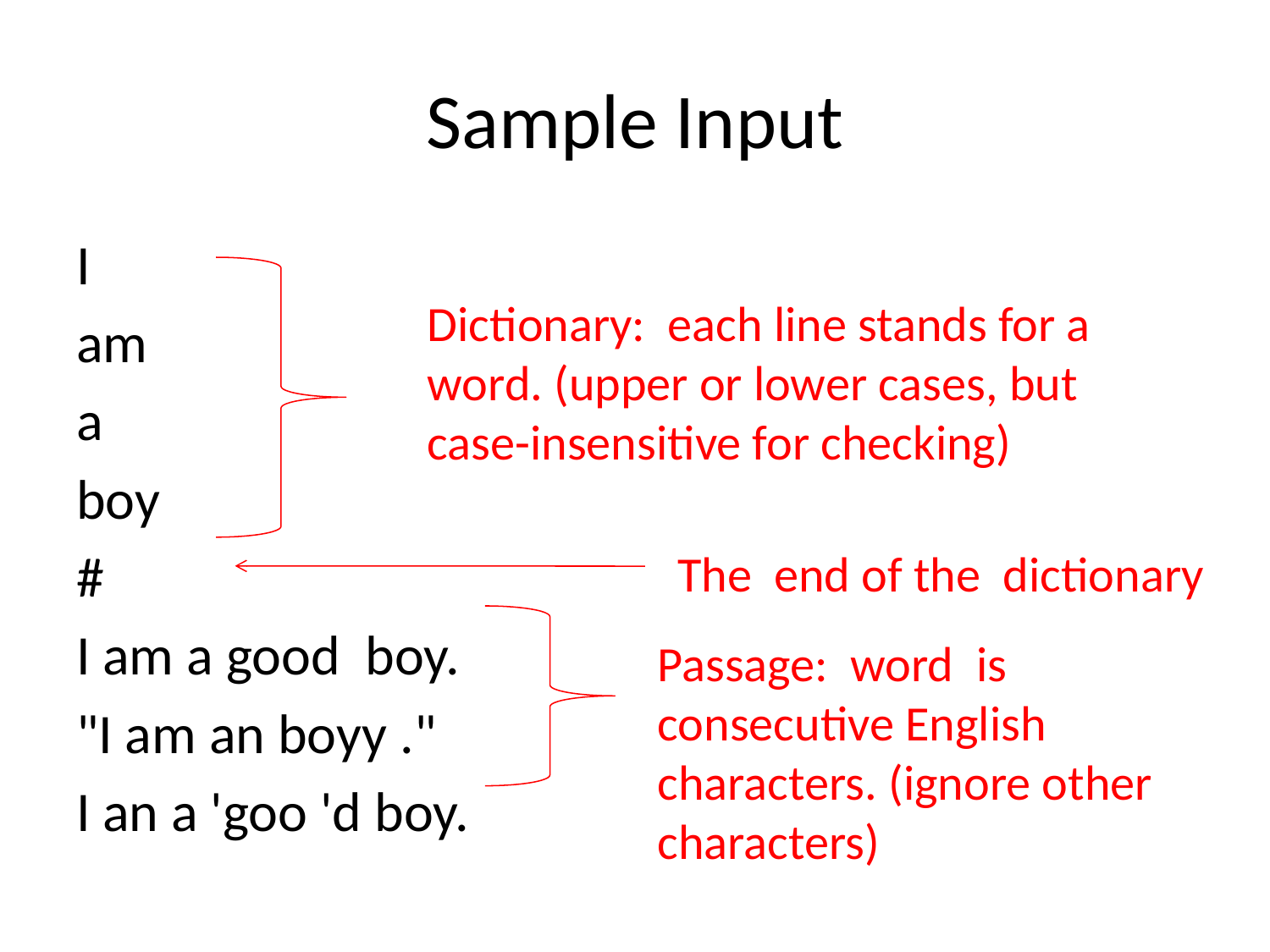

# Sample Input
I
am
a
boy
#
I am a good  boy.
"I am an boyy ."
I an a 'goo 'd boy.

Dictionary:  each line stands for a word. (upper or lower cases, but case-insensitive for checking)
The  end of the  dictionary

Passage:  word  is consecutive English characters. (ignore other characters)